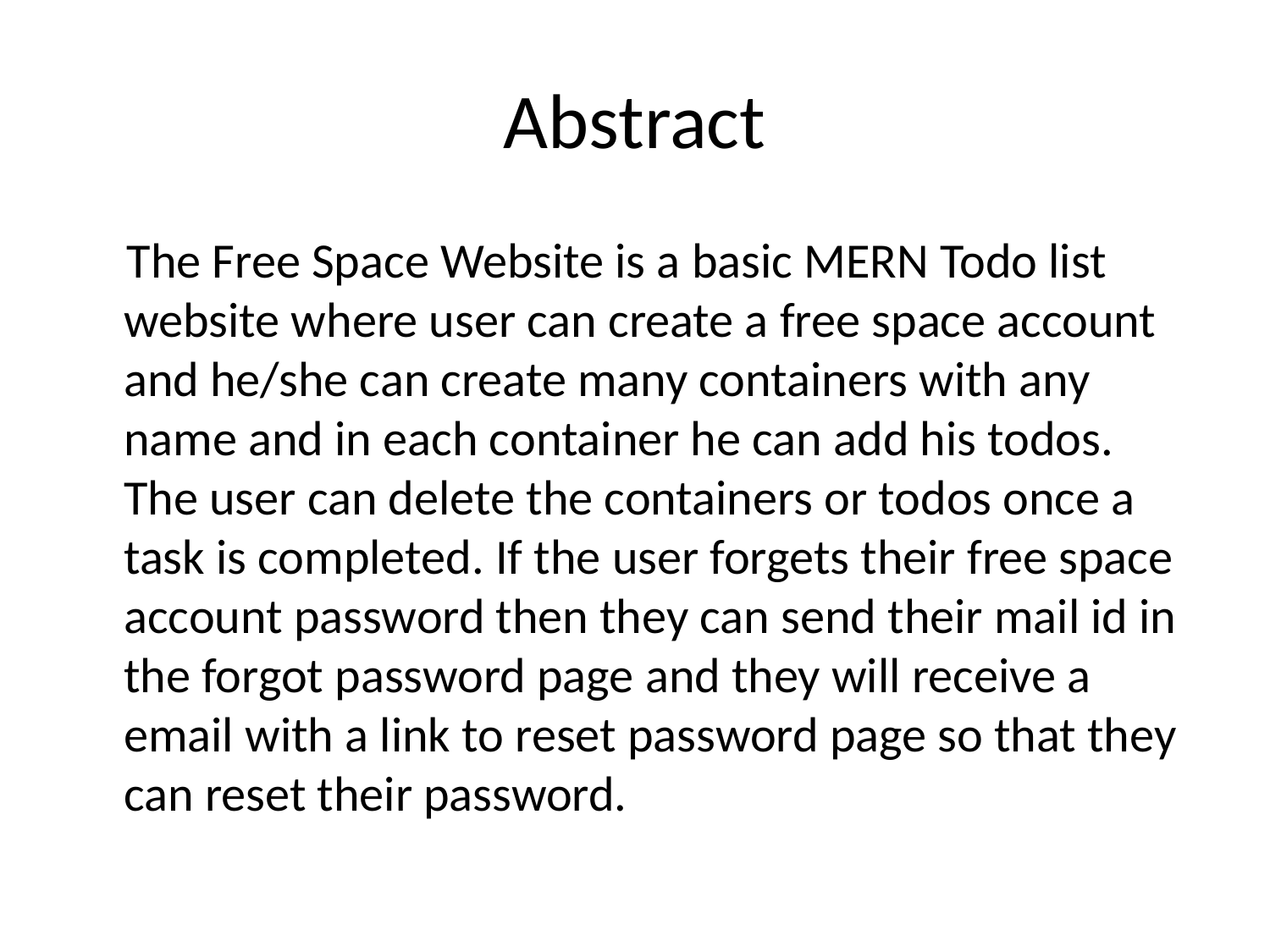

# Abstract
  The Free Space Website is a basic MERN Todo list website where user can create a free space account and he/she can create many containers with any name and in each container he can add his todos. The user can delete the containers or todos once a task is completed. If the user forgets their free space account password then they can send their mail id in the forgot password page and they will receive a email with a link to reset password page so that they can reset their password.